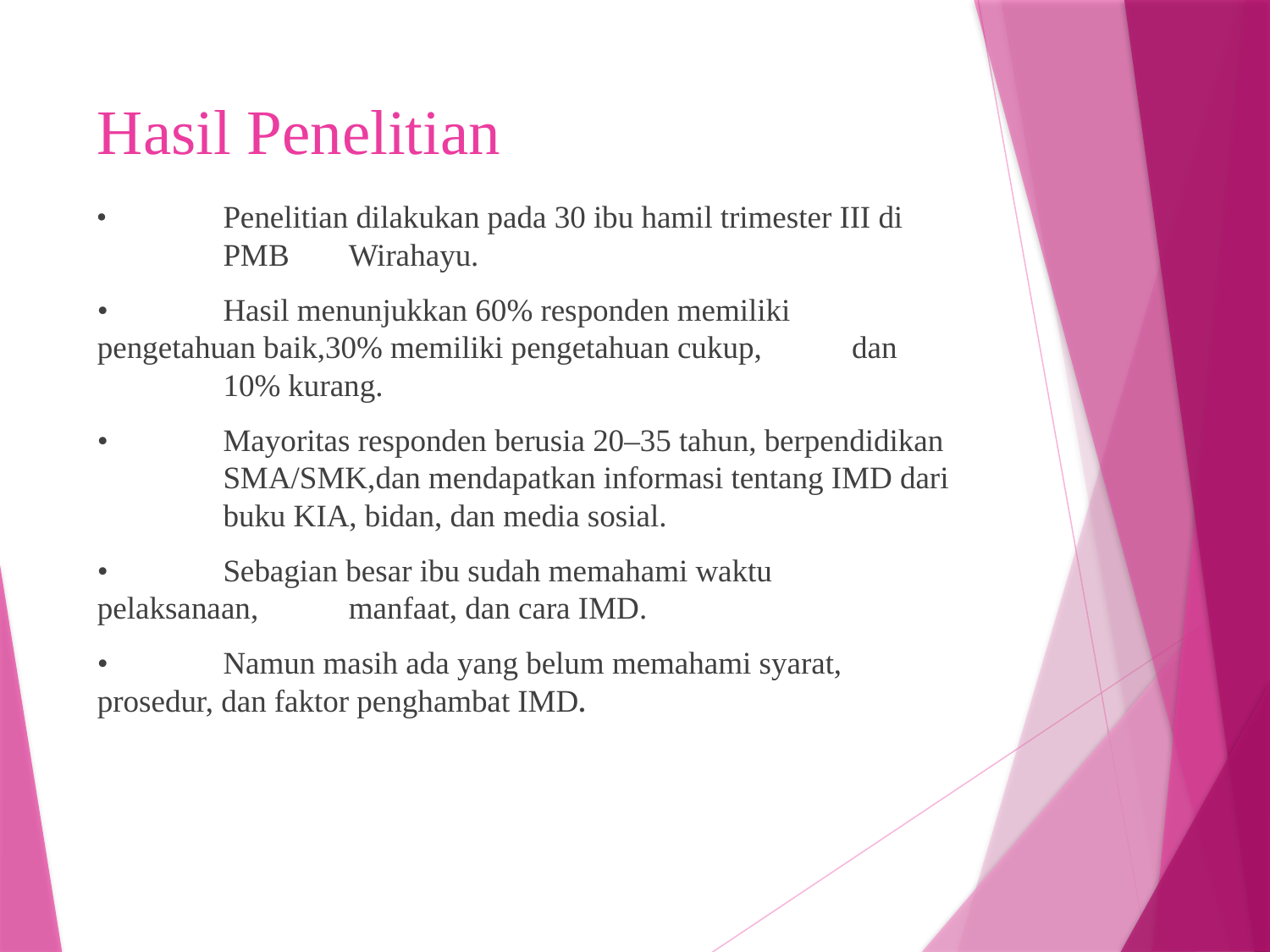

# Hasil Penelitian
•	Penelitian dilakukan pada 30 ibu hamil trimester III di 	PMB 	Wirahayu.
•	Hasil menunjukkan 60% responden memiliki 	pengetahuan baik,30% memiliki pengetahuan cukup, 	dan 	10% kurang.
•	Mayoritas responden berusia 20–35 tahun, berpendidikan 	SMA/SMK,dan mendapatkan informasi tentang IMD dari 	buku KIA, bidan, dan media sosial.
•	Sebagian besar ibu sudah memahami waktu 	pelaksanaan, 	manfaat, dan cara IMD.
•	Namun masih ada yang belum memahami syarat, 	prosedur, dan faktor penghambat IMD.